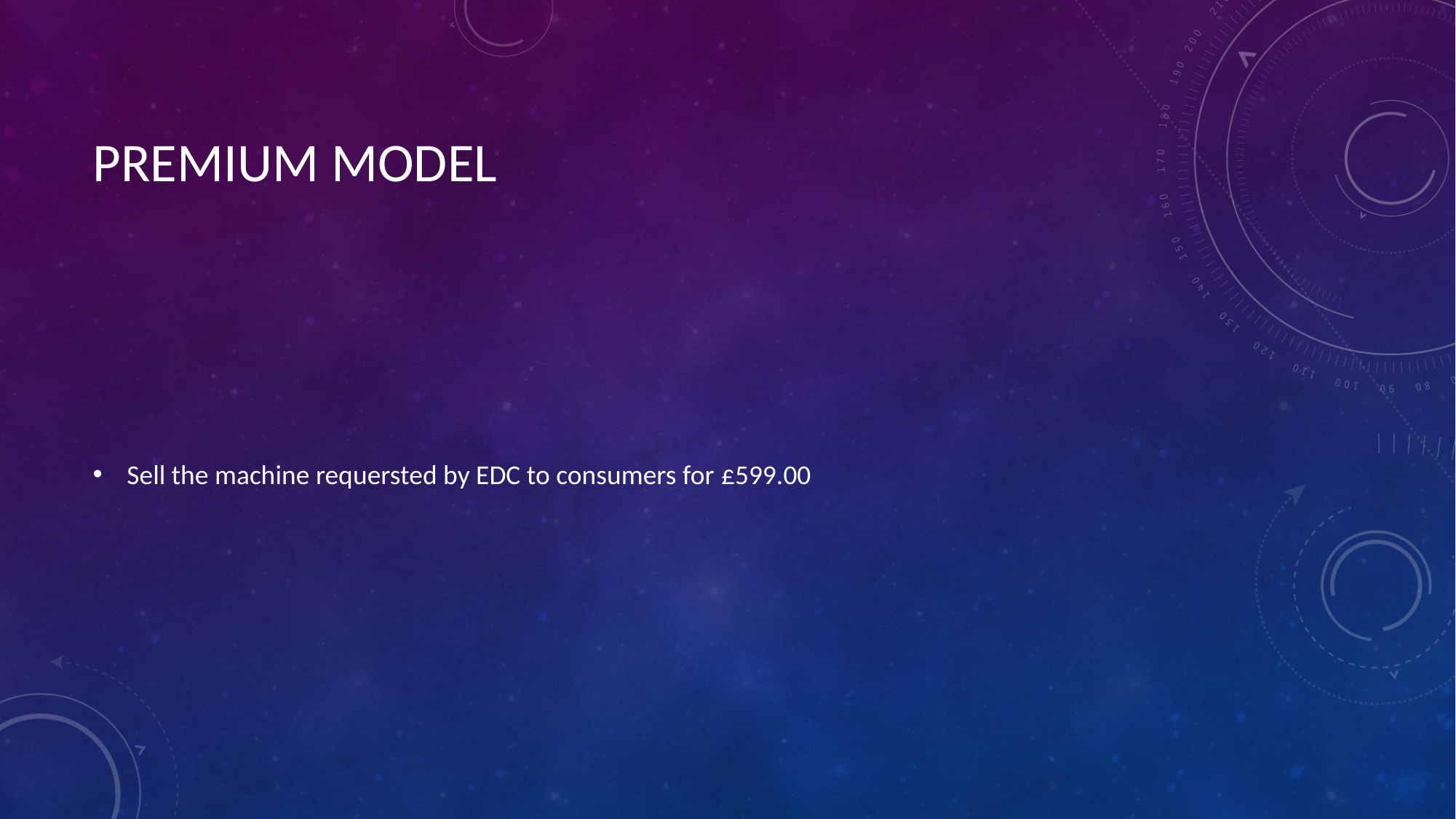

# Premium Model
Sell the machine requersted by EDC to consumers for £599.00